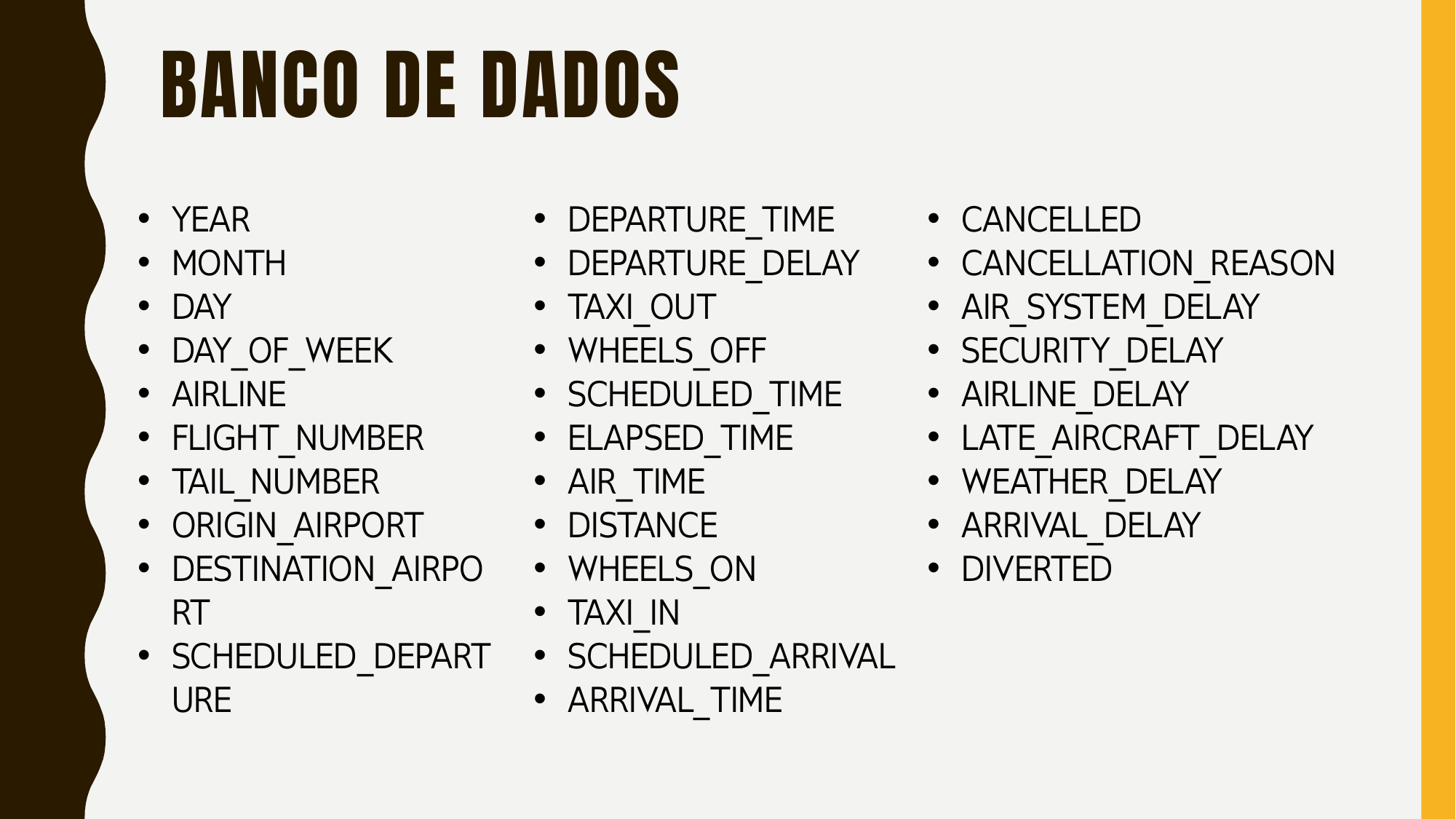

# Banco de dados
YEAR
MONTH
DAY
DAY_OF_WEEK
AIRLINE
FLIGHT_NUMBER
TAIL_NUMBER
ORIGIN_AIRPORT
DESTINATION_AIRPORT
SCHEDULED_DEPARTURE
DEPARTURE_TIME
DEPARTURE_DELAY
TAXI_OUT
WHEELS_OFF
SCHEDULED_TIME
ELAPSED_TIME
AIR_TIME
DISTANCE
WHEELS_ON
TAXI_IN
SCHEDULED_ARRIVAL
ARRIVAL_TIME
CANCELLED
CANCELLATION_REASON
AIR_SYSTEM_DELAY
SECURITY_DELAY
AIRLINE_DELAY
LATE_AIRCRAFT_DELAY
WEATHER_DELAY
ARRIVAL_DELAY
DIVERTED